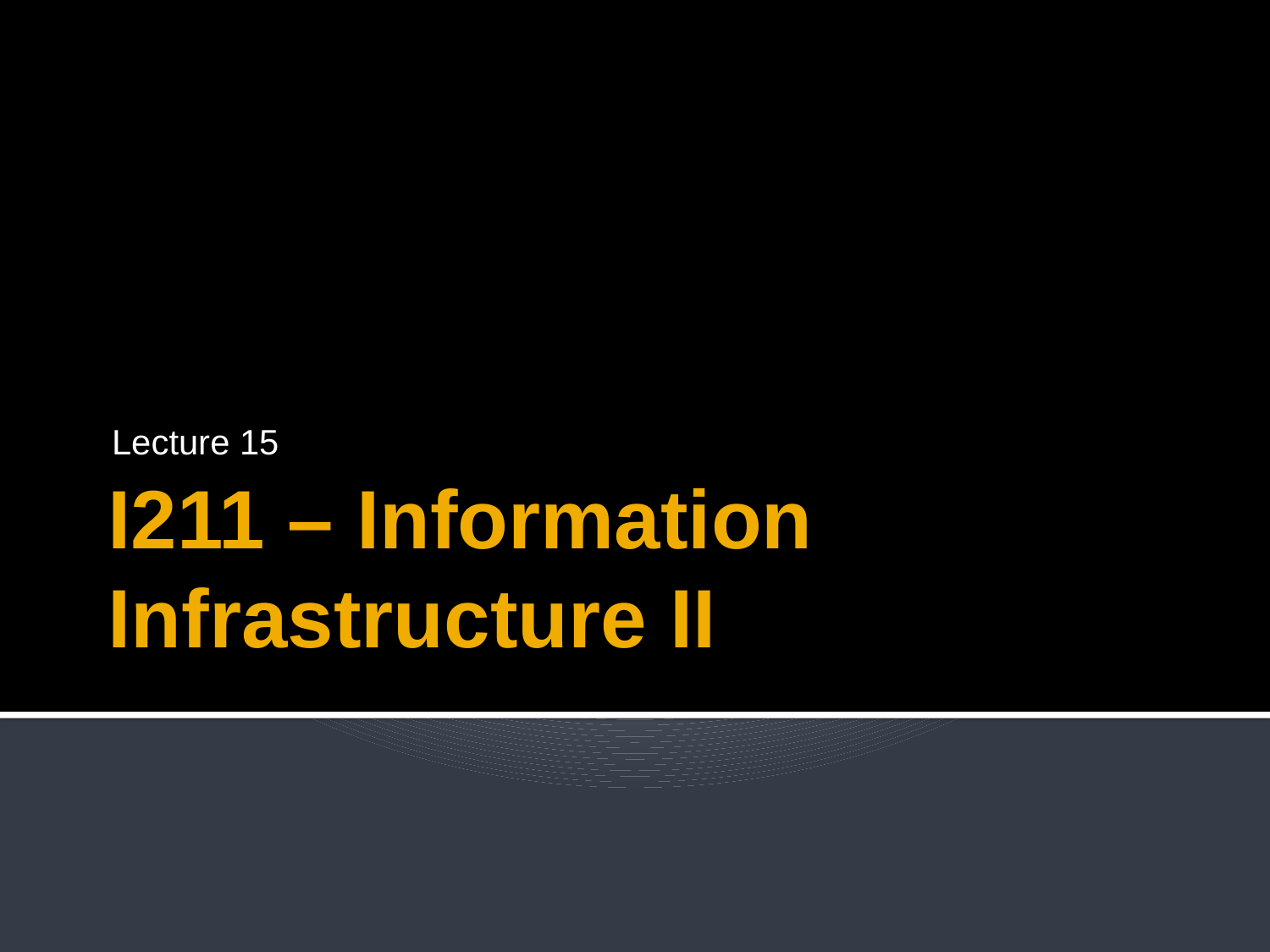

Lecture 15
# I211 – Information Infrastructure II